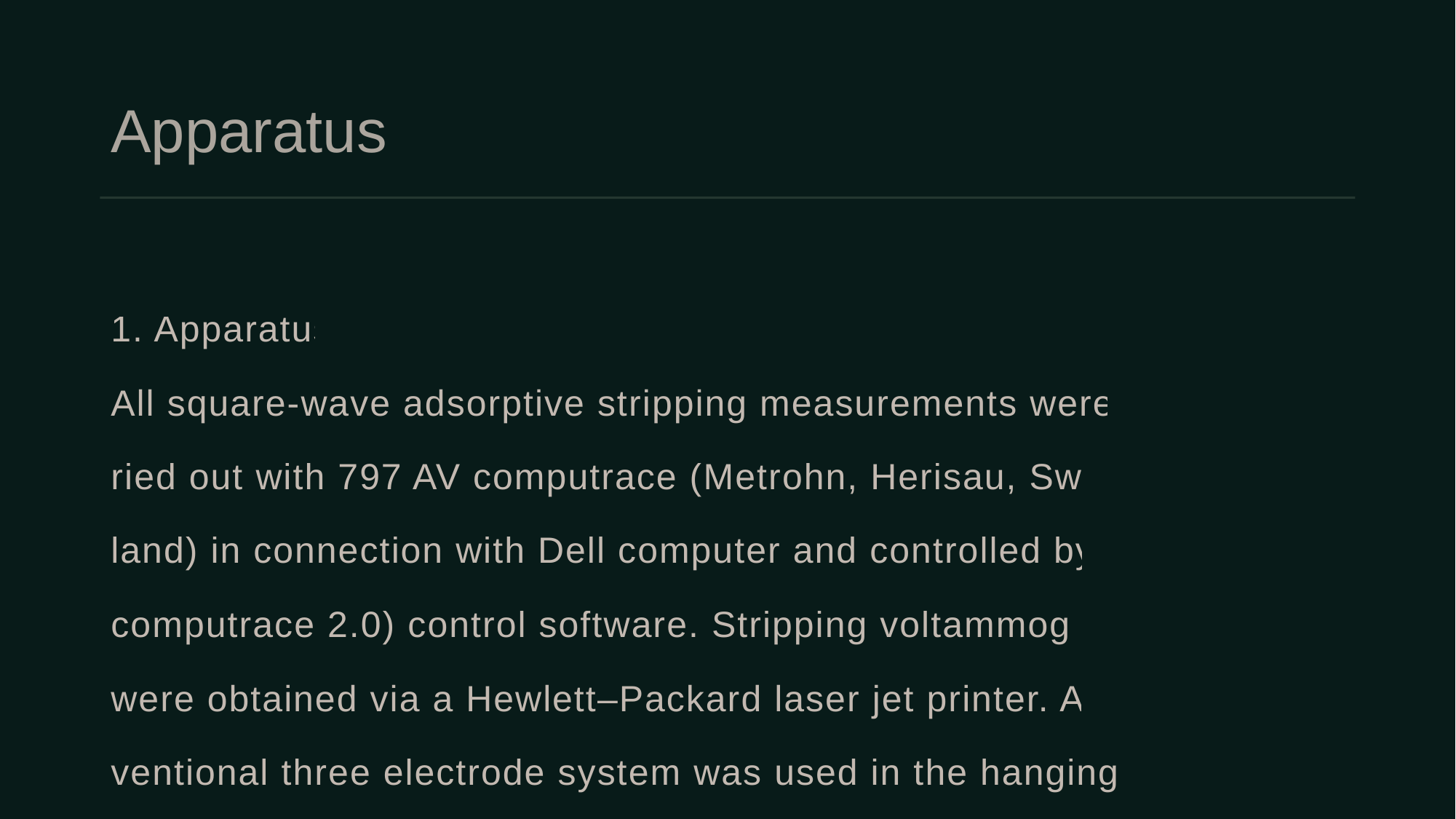

# Apparatus
1. Apparatus
All square-wave adsorptive stripping measurements were car-
ried out with 797 AV computrace (Metrohn, Herisau, Switzer-
land) in connection with Dell computer and controlled by (VA
computrace 2.0) control software. Stripping voltammograms
were obtained via a Hewlett–Packard laser jet printer. A con-
ventional three electrode system was used in the hanging mer-
cury drop electrode (HMDE) mode. This three electrode
system was completed by means of a platinum auxiliary elec-
trode and an Ag/AgCl (3 M KCl) reference electrode. Atomic
absorption spectrometric determination of zinc metal was
achieved by Perkin–Elmer Flame Atomizer (Model 2280).
The pH was measured with Metrohn 744 pH meter. Oxford
adjustable micropipette (Ireland) was used to pipette microliter
volumes standard solutions.